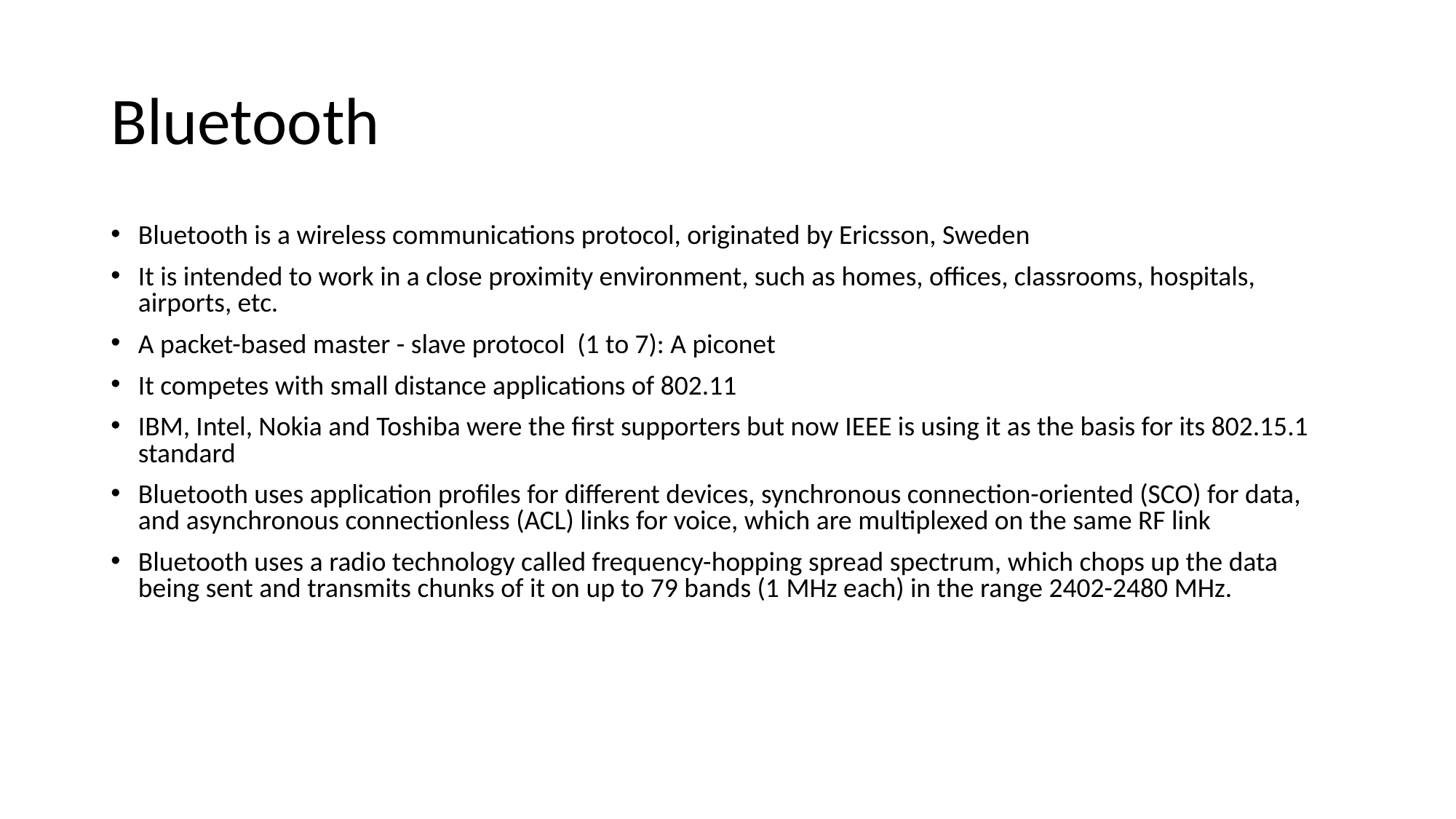

Bluetooth
Bluetooth is a wireless communications protocol, originated by Ericsson, Sweden
It is intended to work in a close proximity environment, such as homes, offices, classrooms, hospitals, airports, etc.
A packet-based master - slave protocol  (1 to 7): A piconet
It competes with small distance applications of 802.11
IBM, Intel, Nokia and Toshiba were the first supporters but now IEEE is using it as the basis for its 802.15.1 standard
Bluetooth uses application profiles for different devices, synchronous connection-oriented (SCO) for data, and asynchronous connectionless (ACL) links for voice, which are multiplexed on the same RF link
Bluetooth uses a radio technology called frequency-hopping spread spectrum, which chops up the data being sent and transmits chunks of it on up to 79 bands (1 MHz each) in the range 2402-2480 MHz.